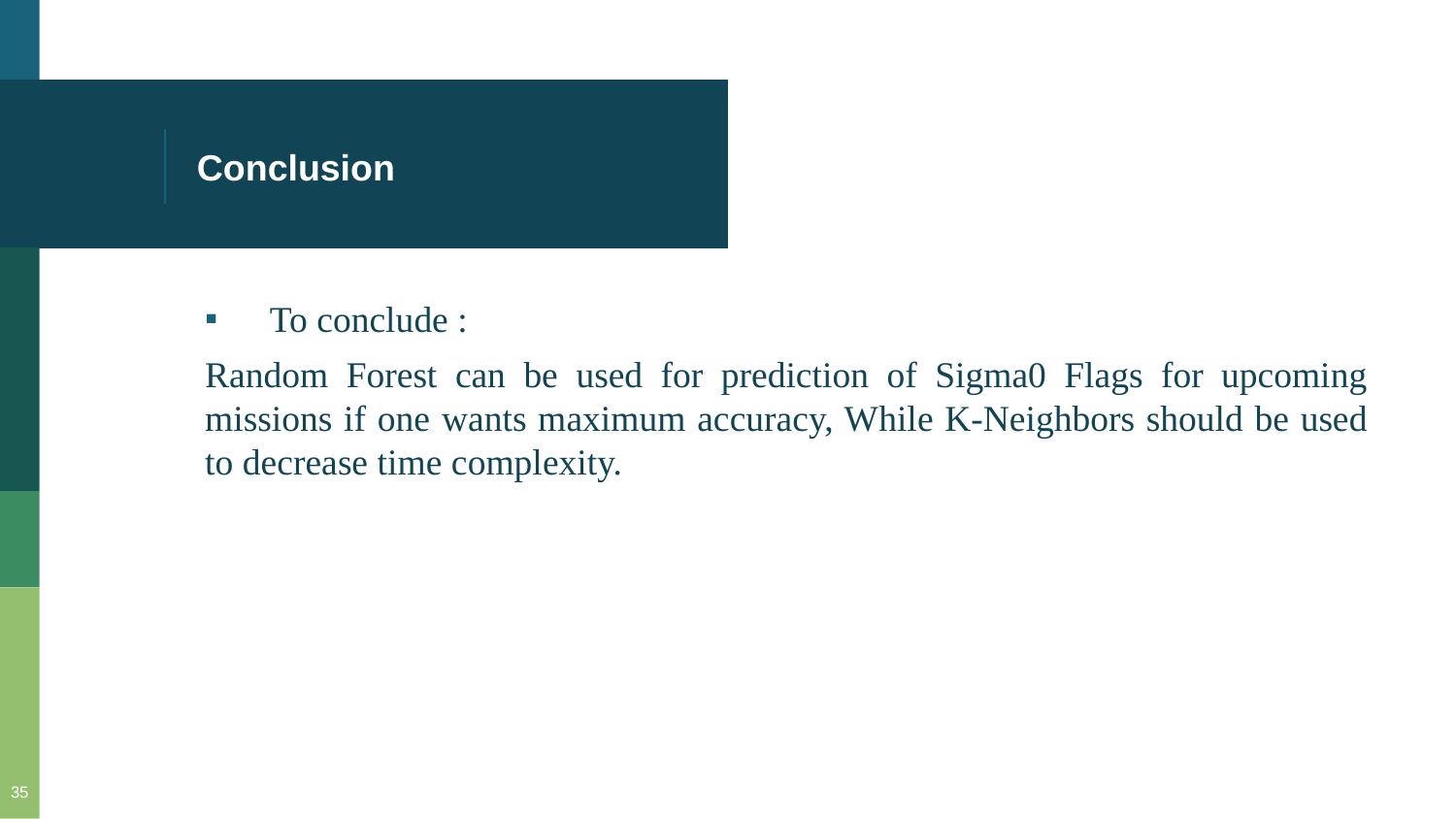

# Conclusion
To conclude :
Random Forest can be used for prediction of Sigma0 Flags for upcoming missions if one wants maximum accuracy, While K-Neighbors should be used to decrease time complexity.

35